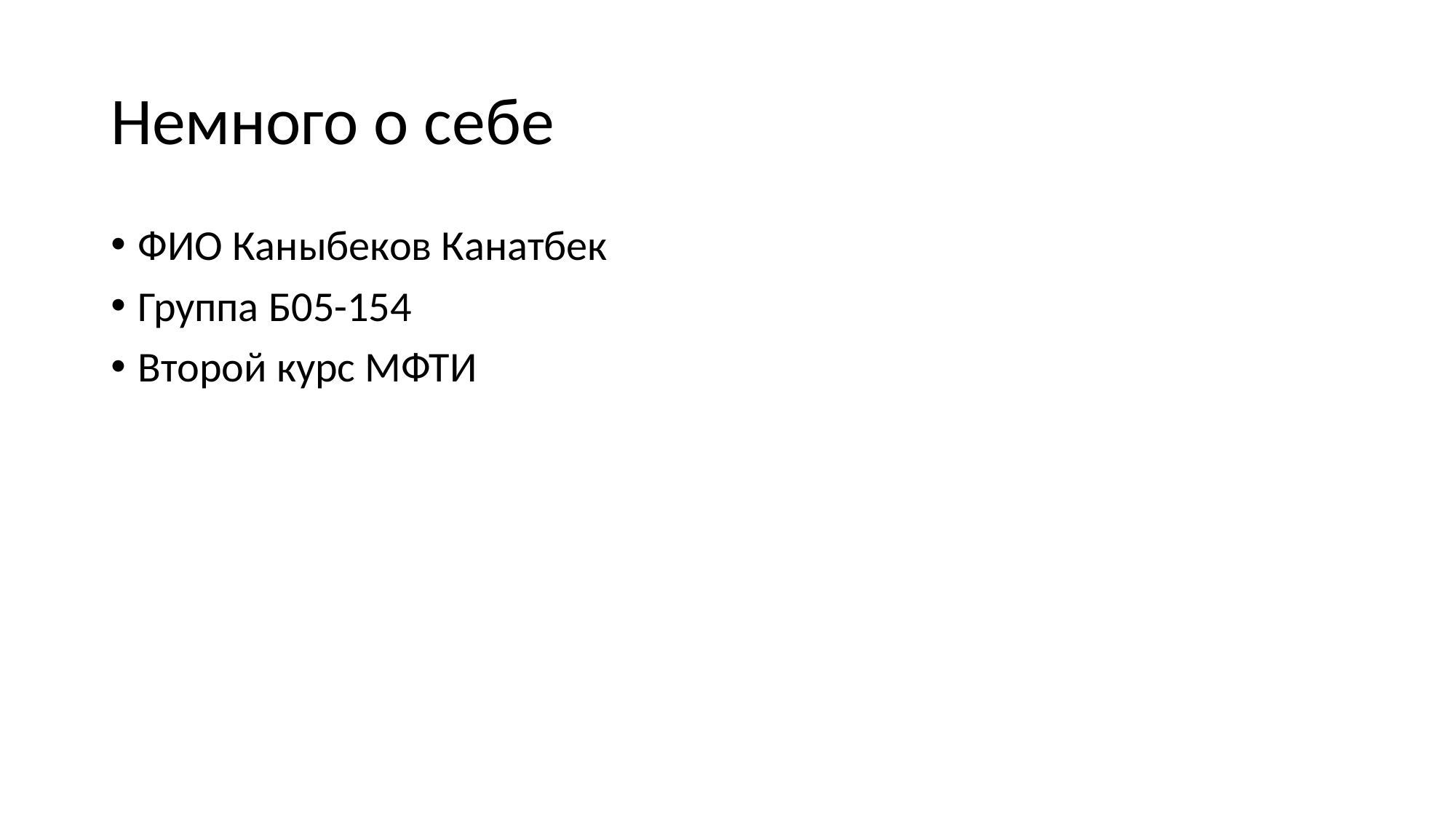

# Немного о себе
ФИО Каныбеков Канатбек
Группа Б05-154
Второй курс МФТИ